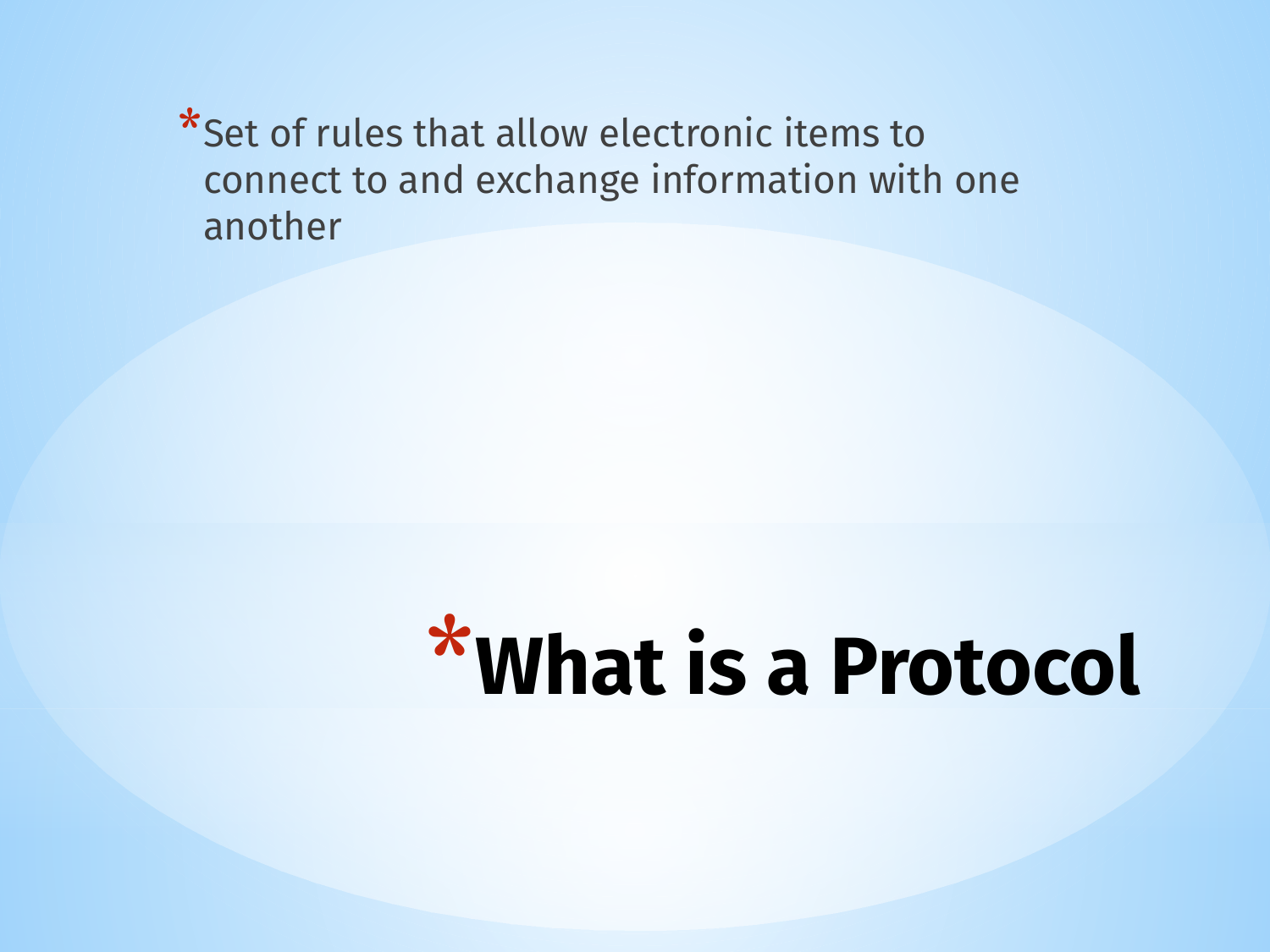

Set of rules that allow electronic items to connect to and exchange information with one another
# What is a Protocol